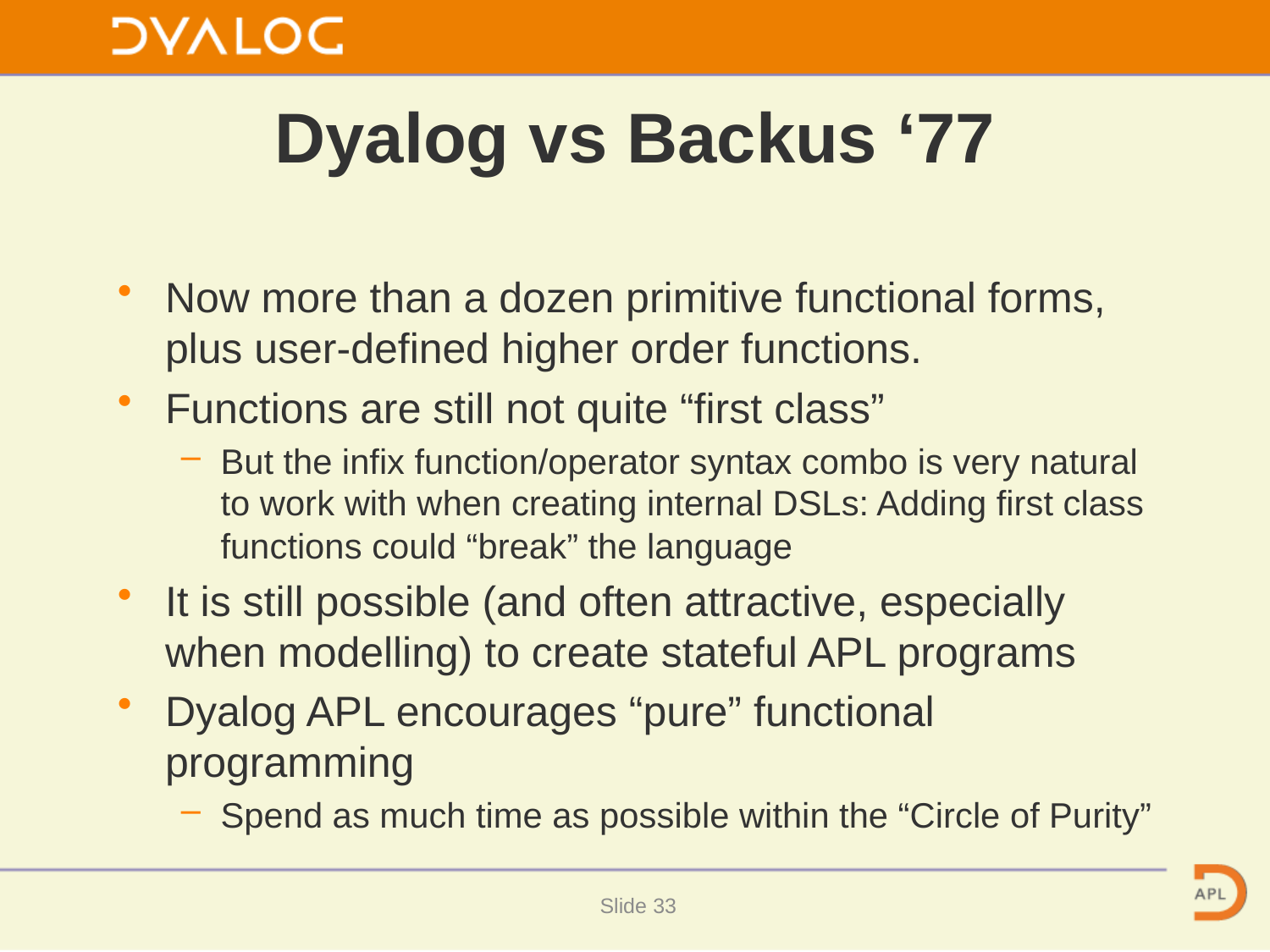

# Dyalog vs Backus ‘77
Now more than a dozen primitive functional forms, plus user-defined higher order functions.
Functions are still not quite “first class”
But the infix function/operator syntax combo is very natural to work with when creating internal DSLs: Adding first class functions could “break” the language
It is still possible (and often attractive, especially when modelling) to create stateful APL programs
Dyalog APL encourages “pure” functional programming
Spend as much time as possible within the “Circle of Purity”
Slide 33